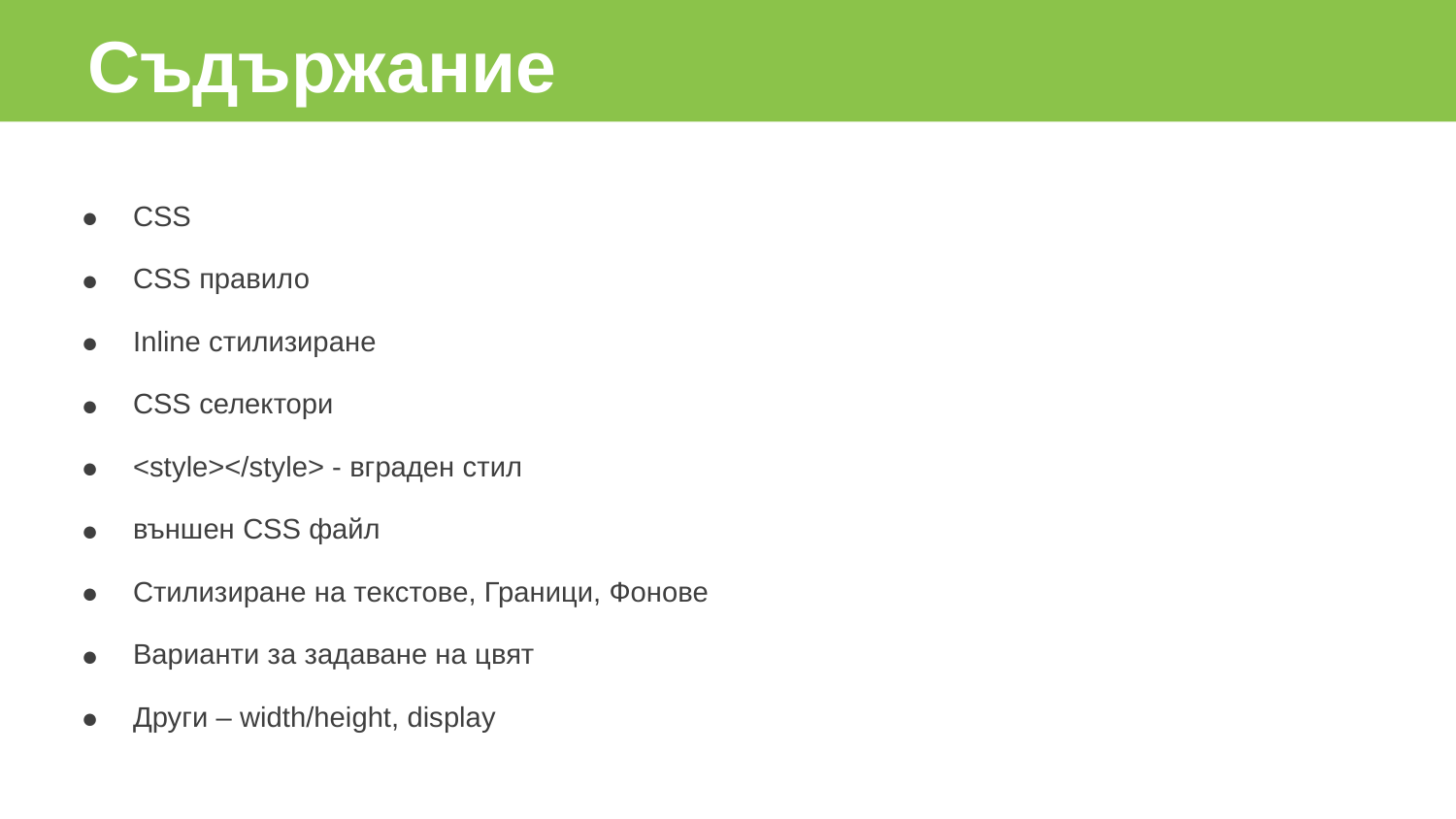

Съдържание
CSS
CSS правило
Inline стилизиране
CSS селектори
<style></style> - вграден стил
външен CSS файл
Стилизиране на текстове, Граници, Фонове
Варианти за задаване на цвят
Други – width/height, display